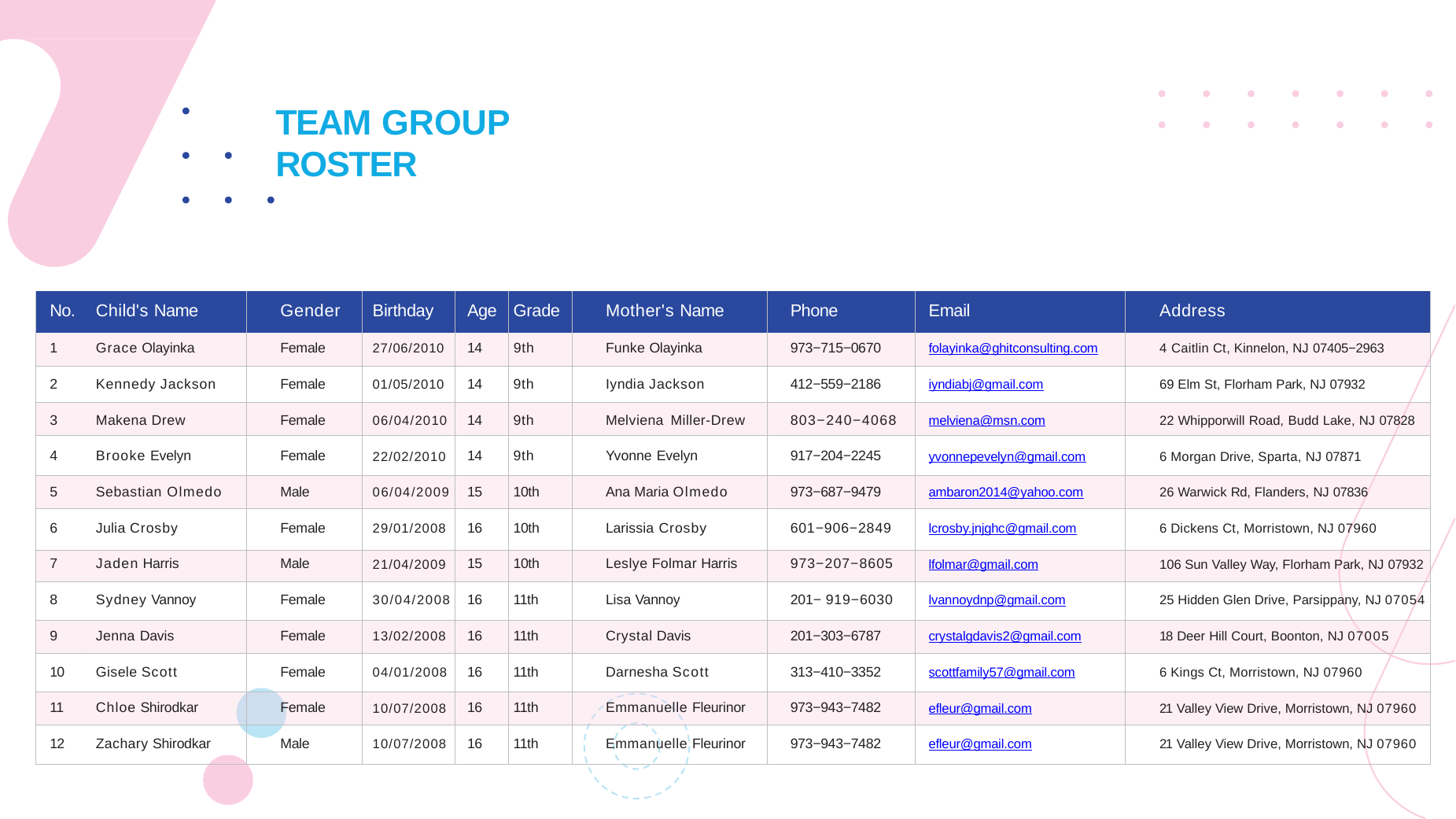

# TEAM GROUP ROSTER

| No. | Child's Name | Gender | Birthday | Age | Grade | Mother's Name | Phone | Email | Address |
| --- | --- | --- | --- | --- | --- | --- | --- | --- | --- |
| 1 | Grace Olayinka | Female | 27/06/2010 | 14 | 9th | Funke Olayinka | 973−715−0670 | folayinka@ghitconsulting.com | 4 Caitlin Ct, Kinnelon, NJ 07405−2963 |
| 2 | Kennedy Jackson | Female | 01/05/2010 | 14 | 9th | Iyndia Jackson | 412−559−2186 | iyndiabj@gmail.com | 69 Elm St, Florham Park, NJ 07932 |
| 3 | Makena Drew | Female | 06/04/2010 | 14 | 9th | Melviena Miller-Drew | 803−240−4068 | melviena@msn.com | 22 Whipporwill Road, Budd Lake, NJ 07828 |
| 4 | Brooke Evelyn | Female | 22/02/2010 | 14 | 9th | Yvonne Evelyn | 917−204−2245 | yvonnepevelyn@gmail.com | 6 Morgan Drive, Sparta, NJ 07871 |
| 5 | Sebastian Olmedo | Male | 06/04/2009 | 15 | 10th | Ana Maria Olmedo | 973−687−9479 | ambaron2014@yahoo.com | 26 Warwick Rd, Flanders, NJ 07836 |
| 6 | Julia Crosby | Female | 29/01/2008 | 16 | 10th | Larissia Crosby | 601−906−2849 | lcrosby.jnjghc@gmail.com | 6 Dickens Ct, Morristown, NJ 07960 |
| 7 | Jaden Harris | Male | 21/04/2009 | 15 | 10th | Leslye Folmar Harris | 973−207−8605 | lfolmar@gmail.com | 106 Sun Valley Way, Florham Park, NJ 07932 |
| 8 | Sydney Vannoy | Female | 30/04/2008 | 16 | 11th | Lisa Vannoy | 201− 919−6030 | lvannoydnp@gmail.com | 25 Hidden Glen Drive, Parsippany, NJ 07054 |
| 9 | Jenna Davis | Female | 13/02/2008 | 16 | 11th | Crystal Davis | 201−303−6787 | crystalgdavis2@gmail.com | 18 Deer Hill Court, Boonton, NJ 07005 |
| 10 | Gisele Scott | Female | 04/01/2008 | 16 | 11th | Darnesha Scott | 313−410−3352 | scottfamily57@gmail.com | 6 Kings Ct, Morristown, NJ 07960 |
| 11 | Chloe Shirodkar | Female | 10/07/2008 | 16 | 11th | Emmanuelle Fleurinor | 973−943−7482 | efleur@gmail.com | 21 Valley View Drive, Morristown, NJ 07960 |
| 12 | Zachary Shirodkar | Male | 10/07/2008 | 16 | 11th | Emmanuelle Fleurinor | 973−943−7482 | efleur@gmail.com | 21 Valley View Drive, Morristown, NJ 07960 |